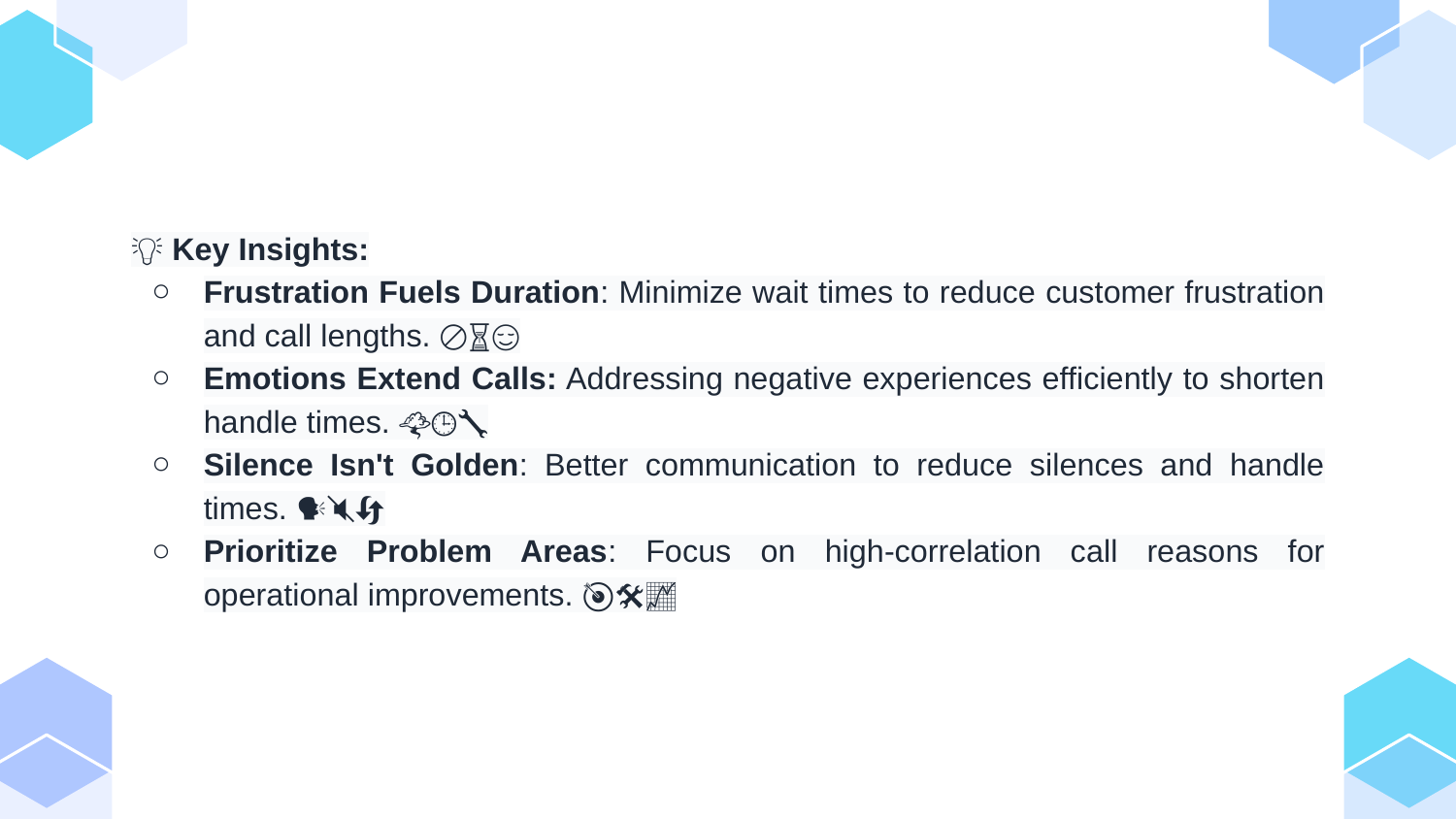

💡 Key Insights:
Frustration Fuels Duration: Minimize wait times to reduce customer frustration and call lengths. 🚫⏳😌
Emotions Extend Calls: Addressing negative experiences efficiently to shorten handle times. 🌪️🕒🔧
Silence Isn't Golden: Better communication to reduce silences and handle times. 🗣️🔇🔄
Prioritize Problem Areas: Focus on high-correlation call reasons for operational improvements. 🎯🛠️📈